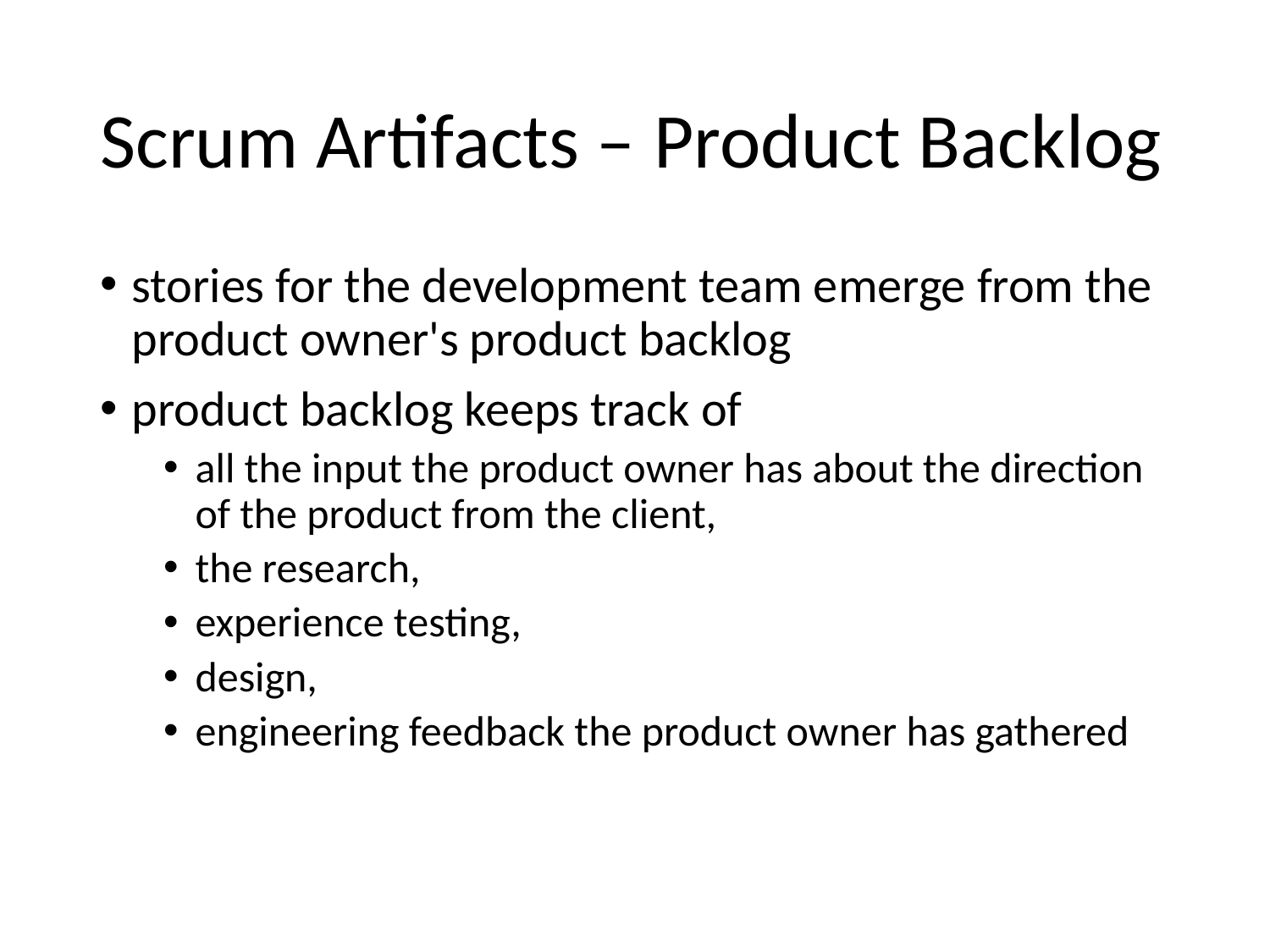

# Scrum Artifacts – Product Backlog
stories for the development team emerge from the product owner's product backlog
product backlog keeps track of
all the input the product owner has about the direction of the product from the client,
the research,
experience testing,
design,
engineering feedback the product owner has gathered